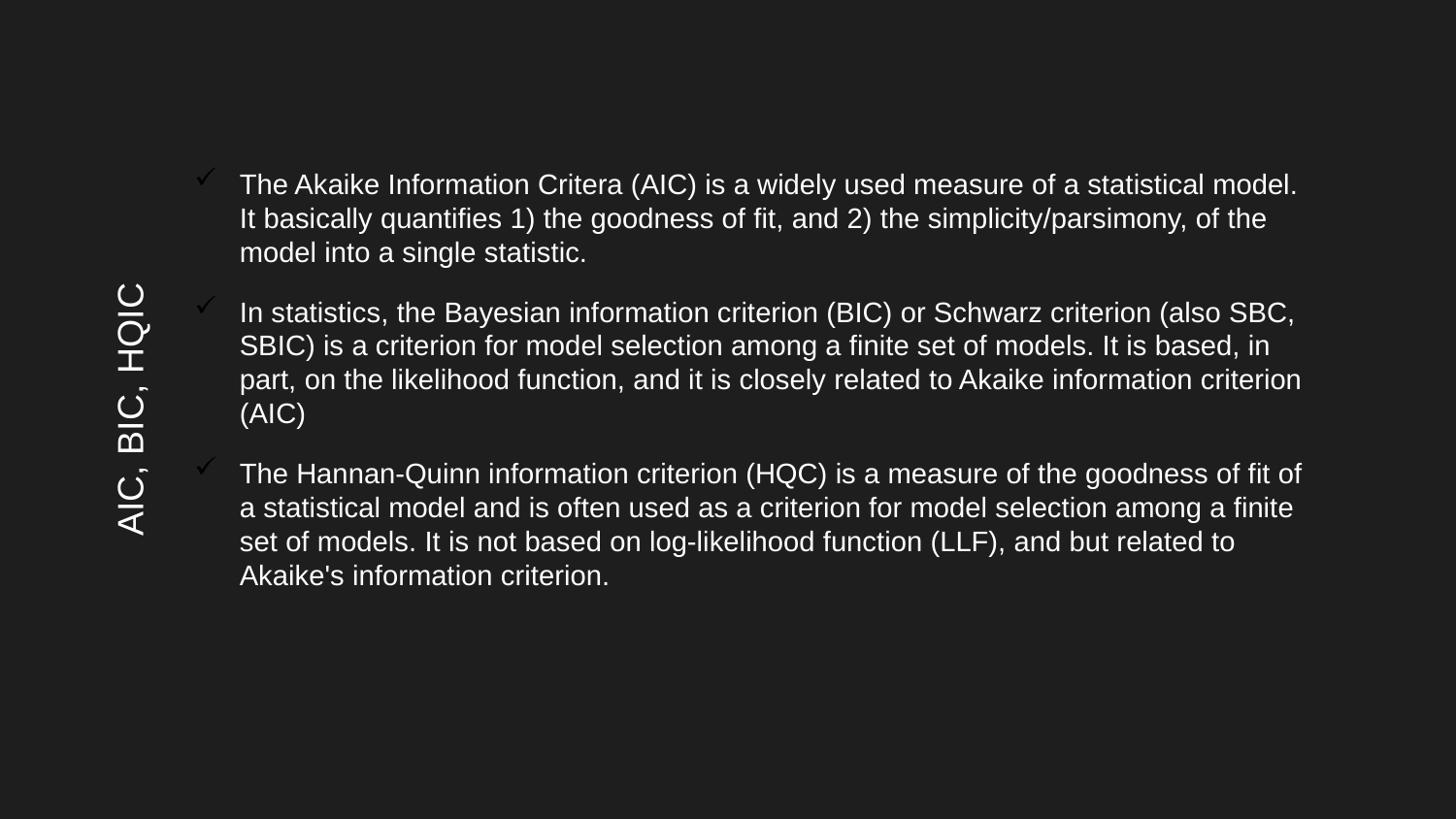

The Akaike Information Critera (AIC) is a widely used measure of a statistical model. It basically quantifies 1) the goodness of fit, and 2) the simplicity/parsimony, of the model into a single statistic.
In statistics, the Bayesian information criterion (BIC) or Schwarz criterion (also SBC, SBIC) is a criterion for model selection among a finite set of models. It is based, in part, on the likelihood function, and it is closely related to Akaike information criterion (AIC)
# AIC, BIC, HQIC
The Hannan-Quinn information criterion (HQC) is a measure of the goodness of fit of a statistical model and is often used as a criterion for model selection among a finite set of models. It is not based on log-likelihood function (LLF), and but related to Akaike's information criterion.